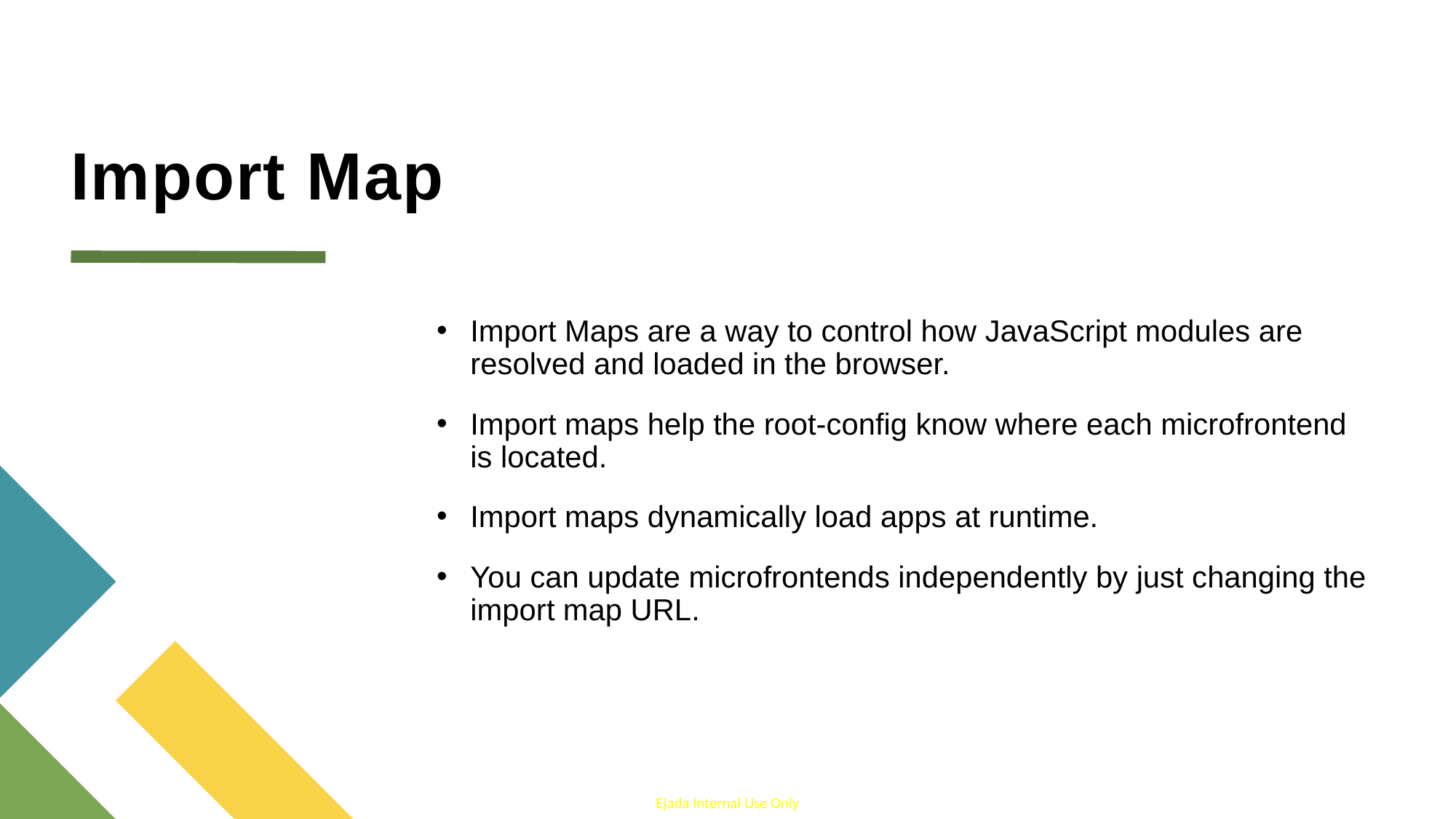

# Import Map
Import Maps are a way to control how JavaScript modules are resolved and loaded in the browser.
Import maps help the root-config know where each microfrontend is located.
Import maps dynamically load apps at runtime.
You can update microfrontends independently by just changing the import map URL.